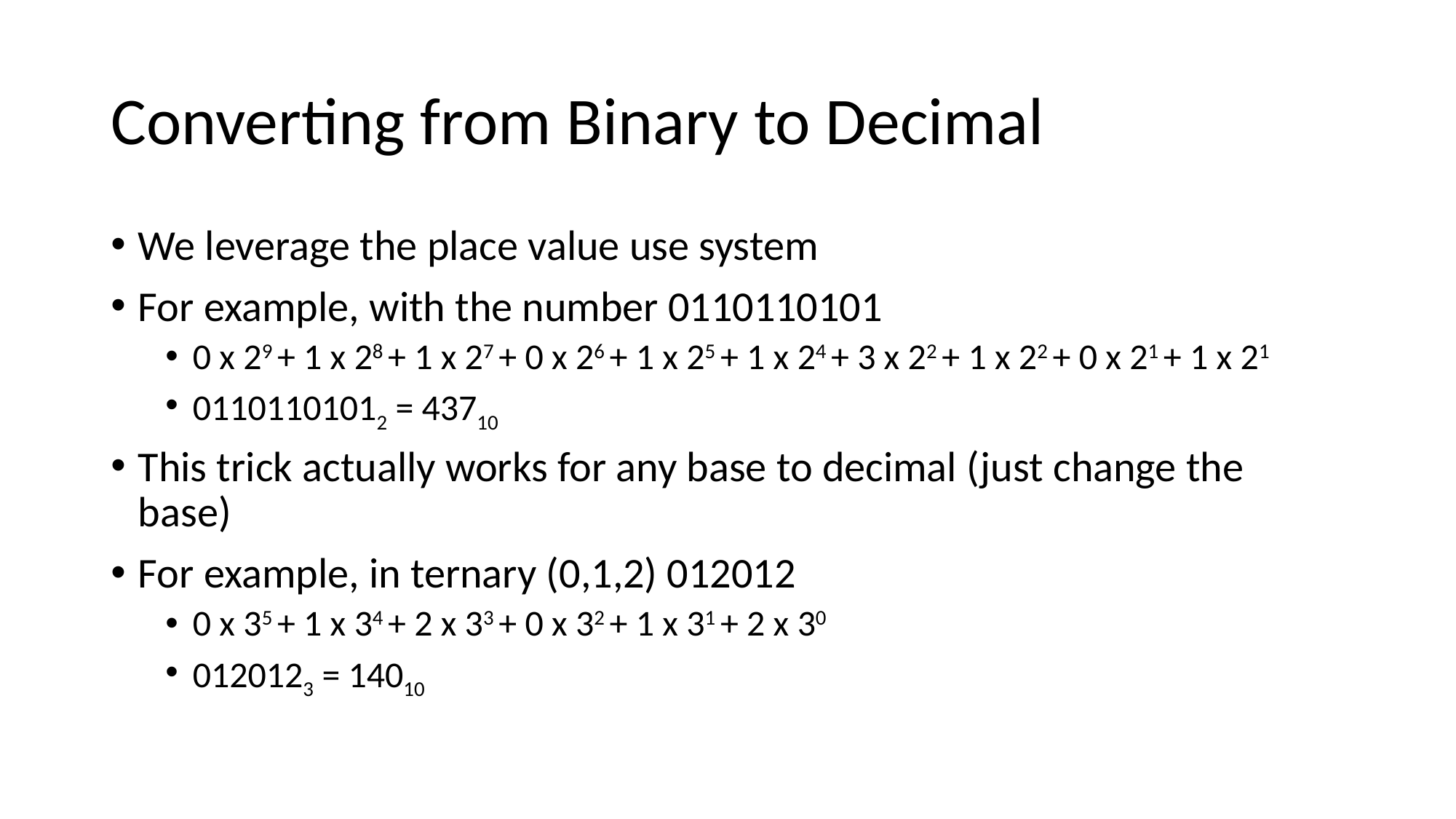

# Converting from Binary to Decimal
We leverage the place value use system
For example, with the number 0110110101
0 x 29 + 1 x 28 + 1 x 27 + 0 x 26 + 1 x 25 + 1 x 24 + 3 x 22 + 1 x 22 + 0 x 21 + 1 x 21
01101101012 = 43710
This trick actually works for any base to decimal (just change the base)
For example, in ternary (0,1,2) 012012
0 x 35 + 1 x 34 + 2 x 33 + 0 x 32 + 1 x 31 + 2 x 30
0120123 = 14010